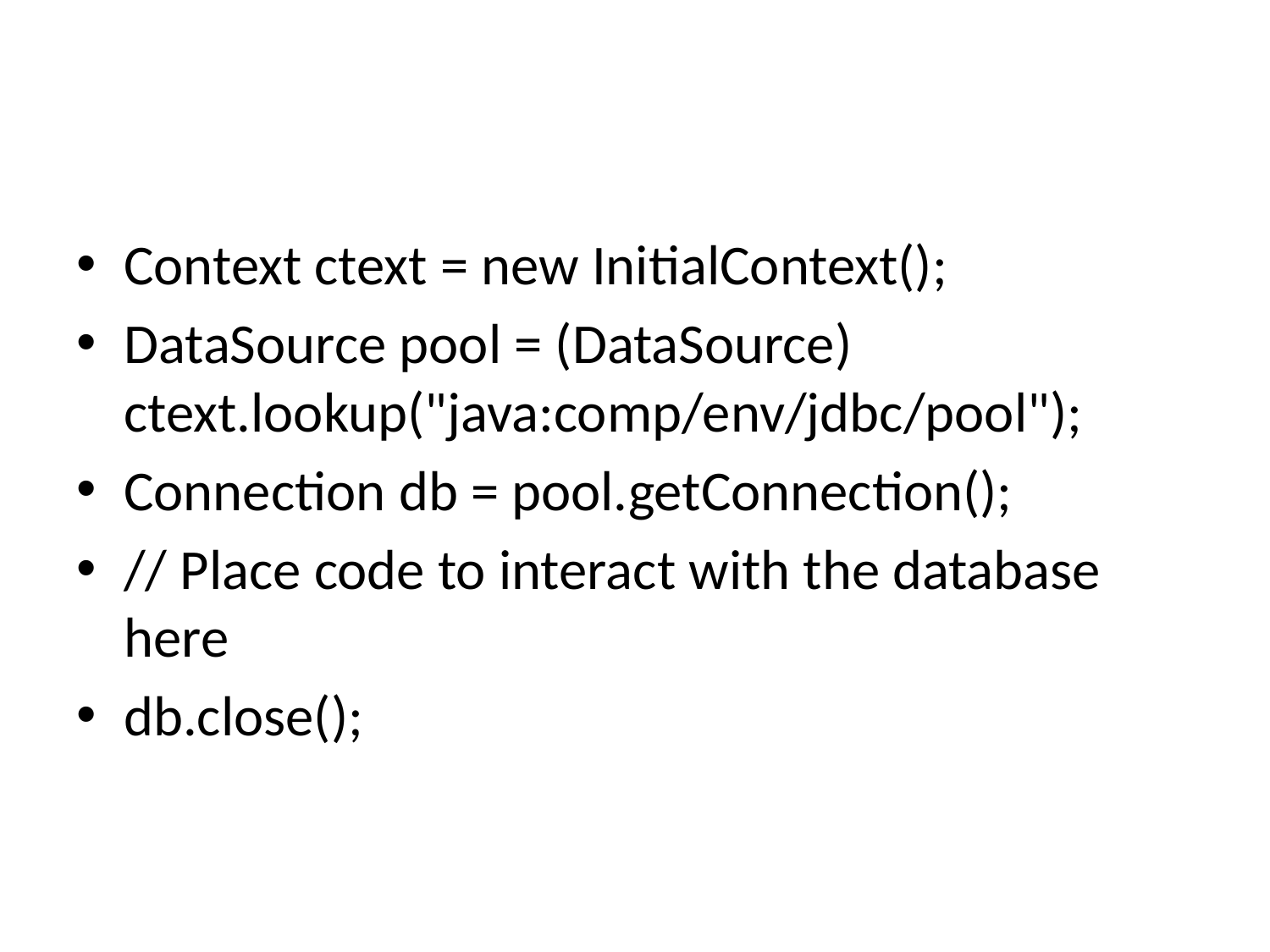

Context ctext = new InitialContext();
DataSource pool = (DataSource) ctext.lookup("java:comp/env/jdbc/pool");
Connection db = pool.getConnection();
// Place code to interact with the database here
db.close();